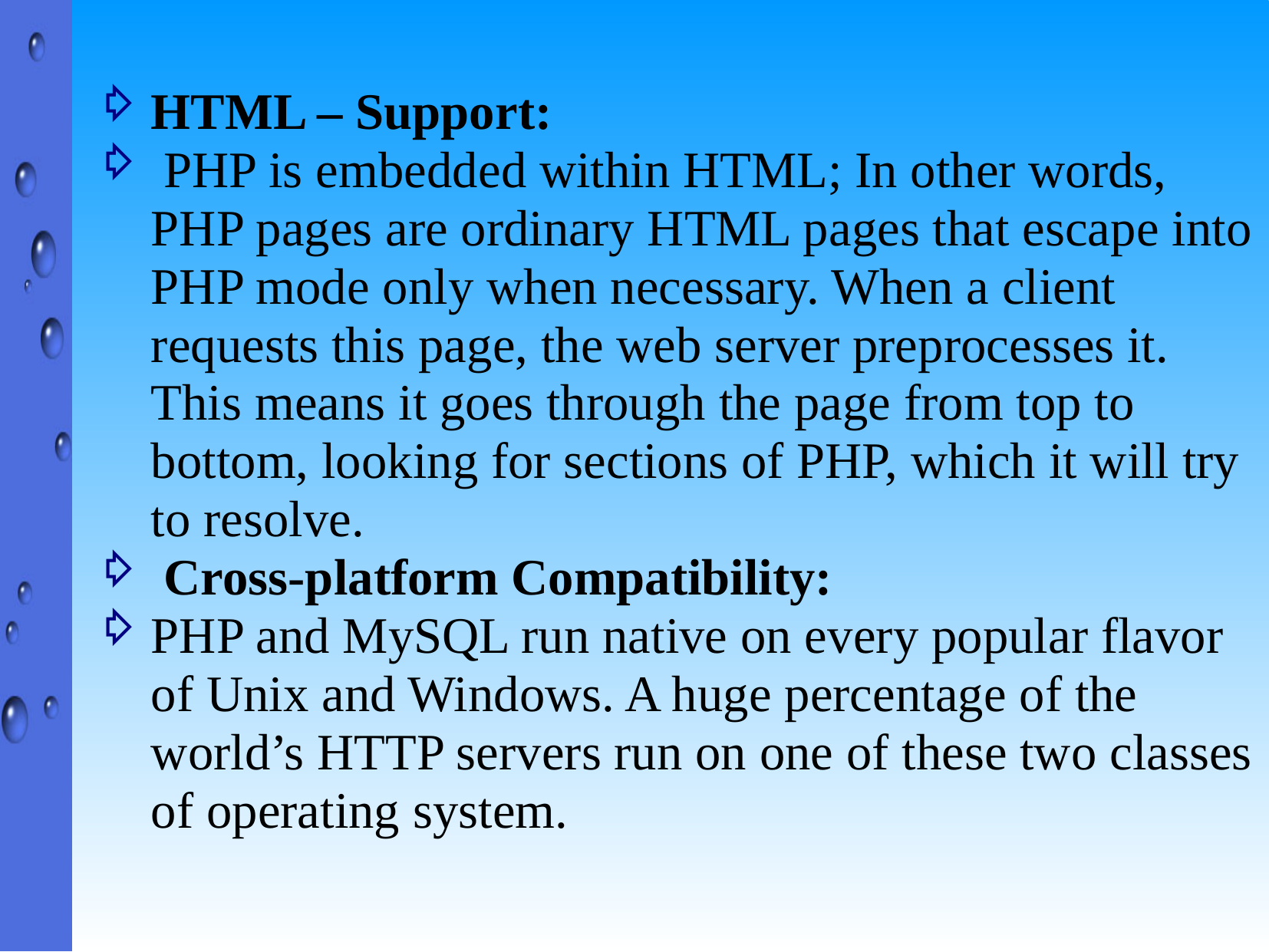

HTML – Support:
 PHP is embedded within HTML; In other words, PHP pages are ordinary HTML pages that escape into PHP mode only when necessary. When a client requests this page, the web server preprocesses it. This means it goes through the page from top to bottom, looking for sections of PHP, which it will try to resolve.
 Cross-platform Compatibility:
PHP and MySQL run native on every popular flavor of Unix and Windows. A huge percentage of the world’s HTTP servers run on one of these two classes of operating system.